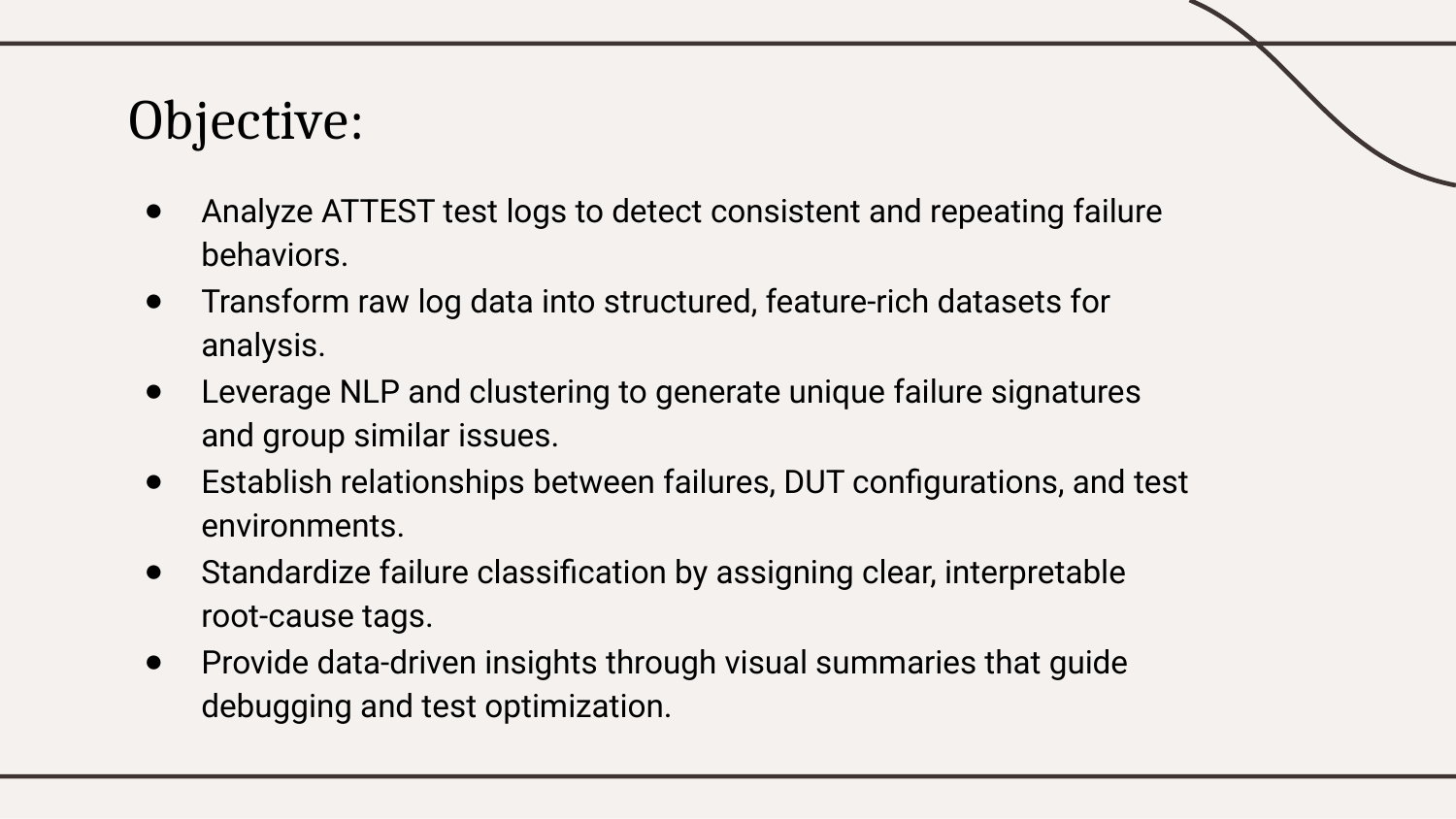

# Objective:
Analyze ATTEST test logs to detect consistent and repeating failure behaviors.
Transform raw log data into structured, feature-rich datasets for analysis.
Leverage NLP and clustering to generate unique failure signatures and group similar issues.
Establish relationships between failures, DUT configurations, and test environments.
Standardize failure classification by assigning clear, interpretable root-cause tags.
Provide data-driven insights through visual summaries that guide debugging and test optimization.